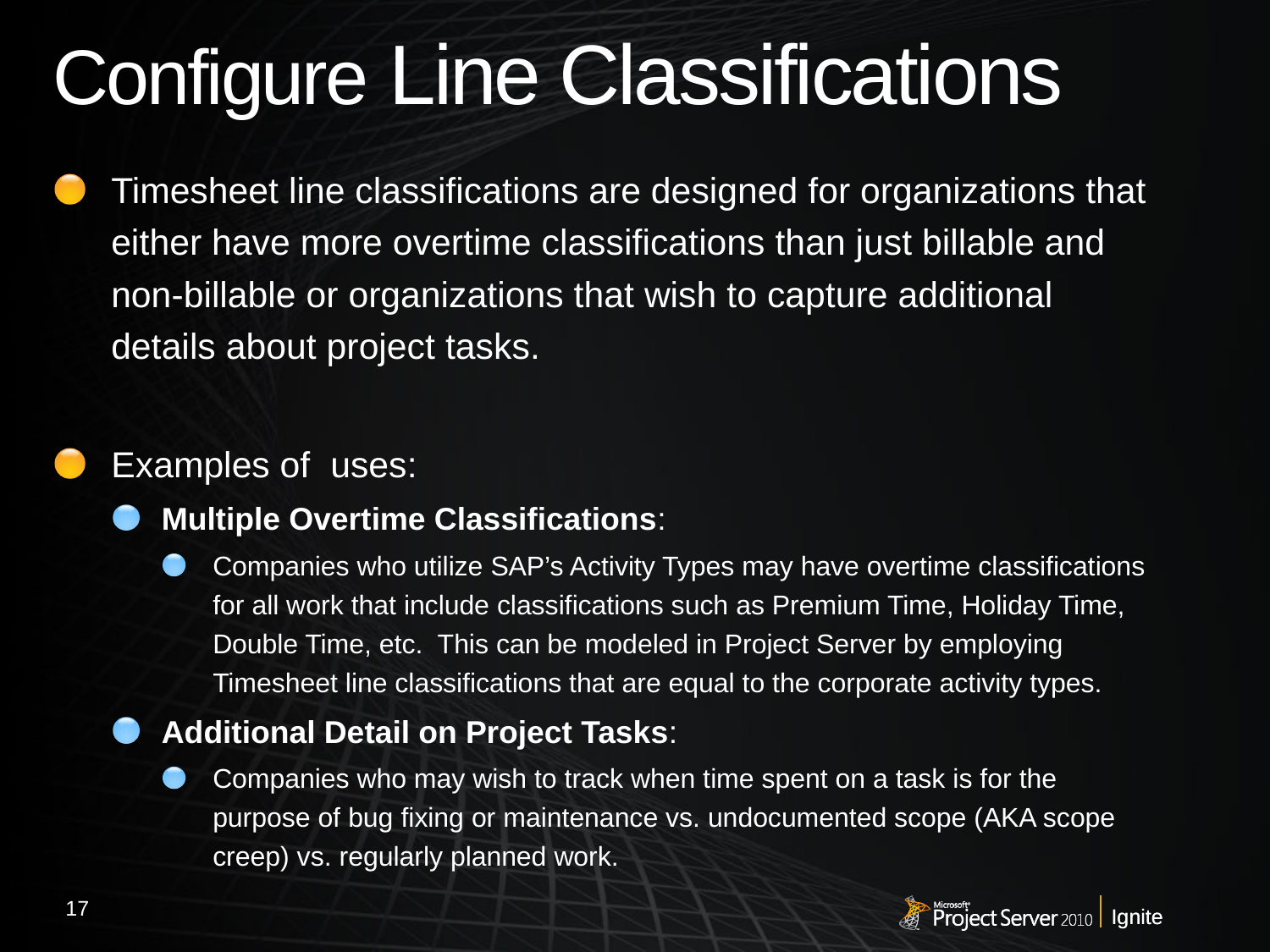

# Configure Line Classifications
Timesheet line classifications are designed for organizations that either have more overtime classifications than just billable and non-billable or organizations that wish to capture additional details about project tasks.

Examples of  uses:
Multiple Overtime Classifications:
Companies who utilize SAP’s Activity Types may have overtime classifications for all work that include classifications such as Premium Time, Holiday Time, Double Time, etc.  This can be modeled in Project Server by employing Timesheet line classifications that are equal to the corporate activity types.
Additional Detail on Project Tasks:
Companies who may wish to track when time spent on a task is for the purpose of bug fixing or maintenance vs. undocumented scope (AKA scope creep) vs. regularly planned work.
17